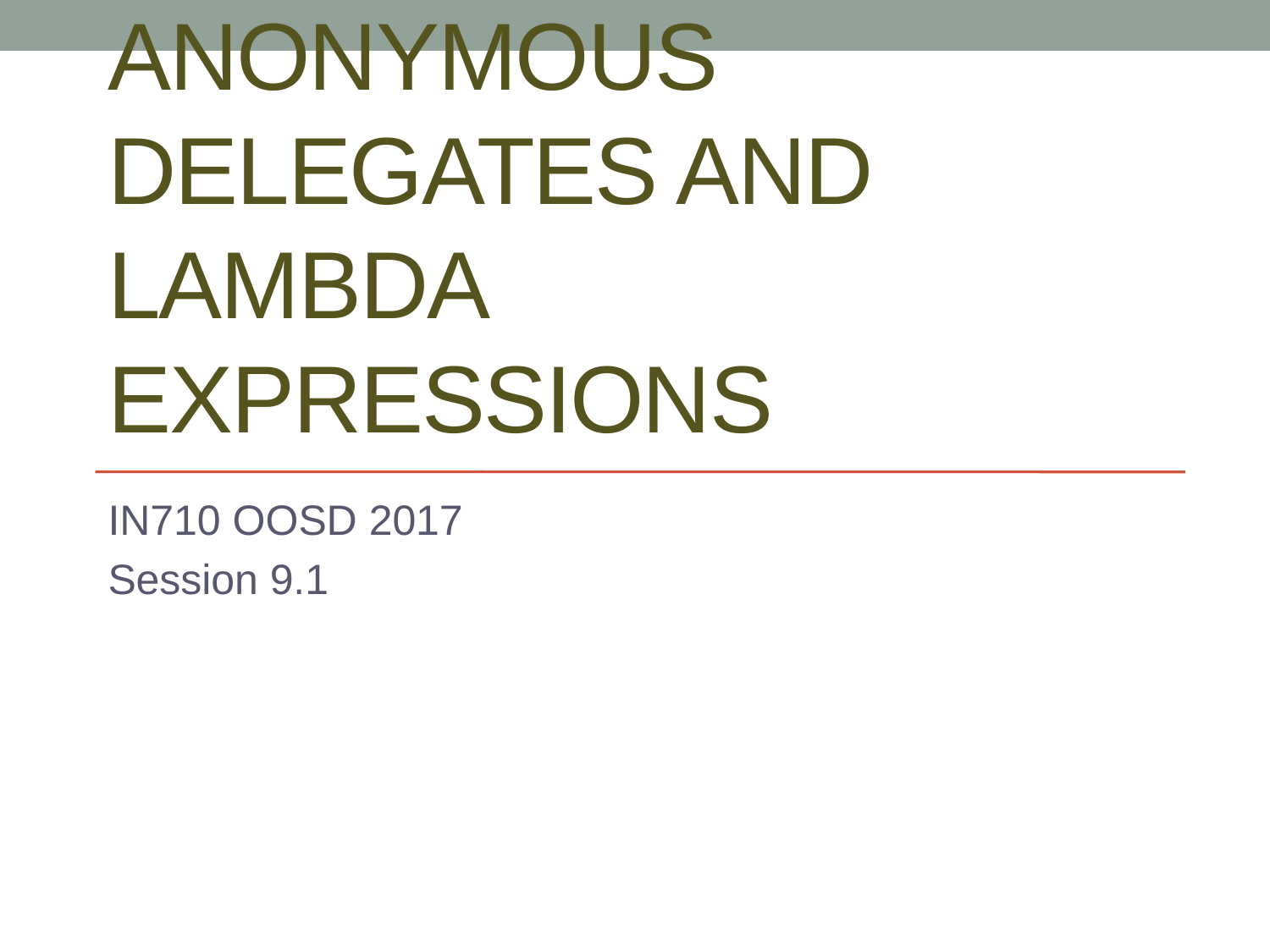

# Anonymous Delegates and Lambda Expressions
IN710 OOSD 2017
Session 9.1